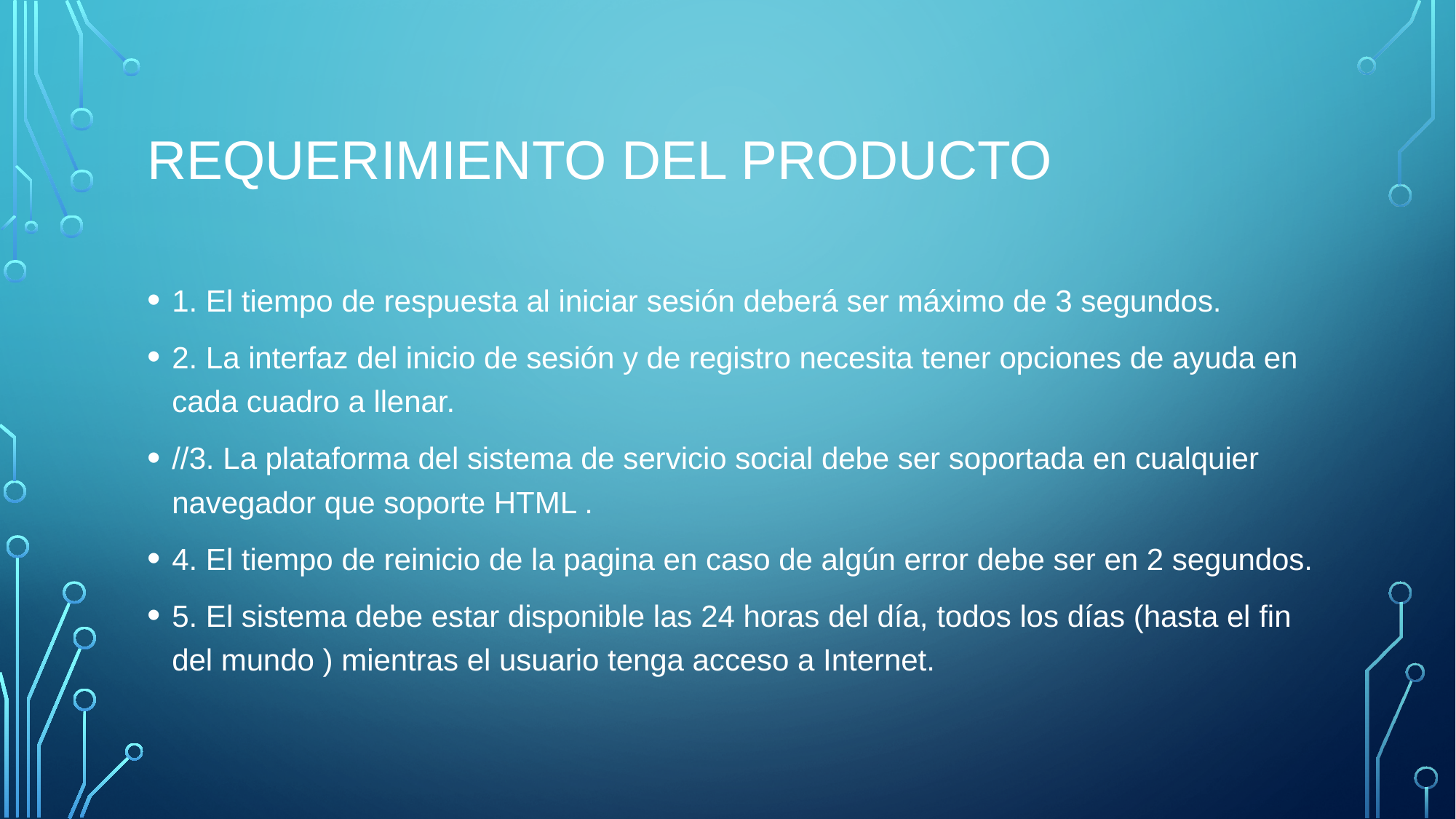

# Requerimiento del producto
1. El tiempo de respuesta al iniciar sesión deberá ser máximo de 3 segundos.
2. La interfaz del inicio de sesión y de registro necesita tener opciones de ayuda en cada cuadro a llenar.
//3. La plataforma del sistema de servicio social debe ser soportada en cualquier navegador que soporte HTML .
4. El tiempo de reinicio de la pagina en caso de algún error debe ser en 2 segundos.
5. El sistema debe estar disponible las 24 horas del día, todos los días (hasta el fin del mundo ) mientras el usuario tenga acceso a Internet.